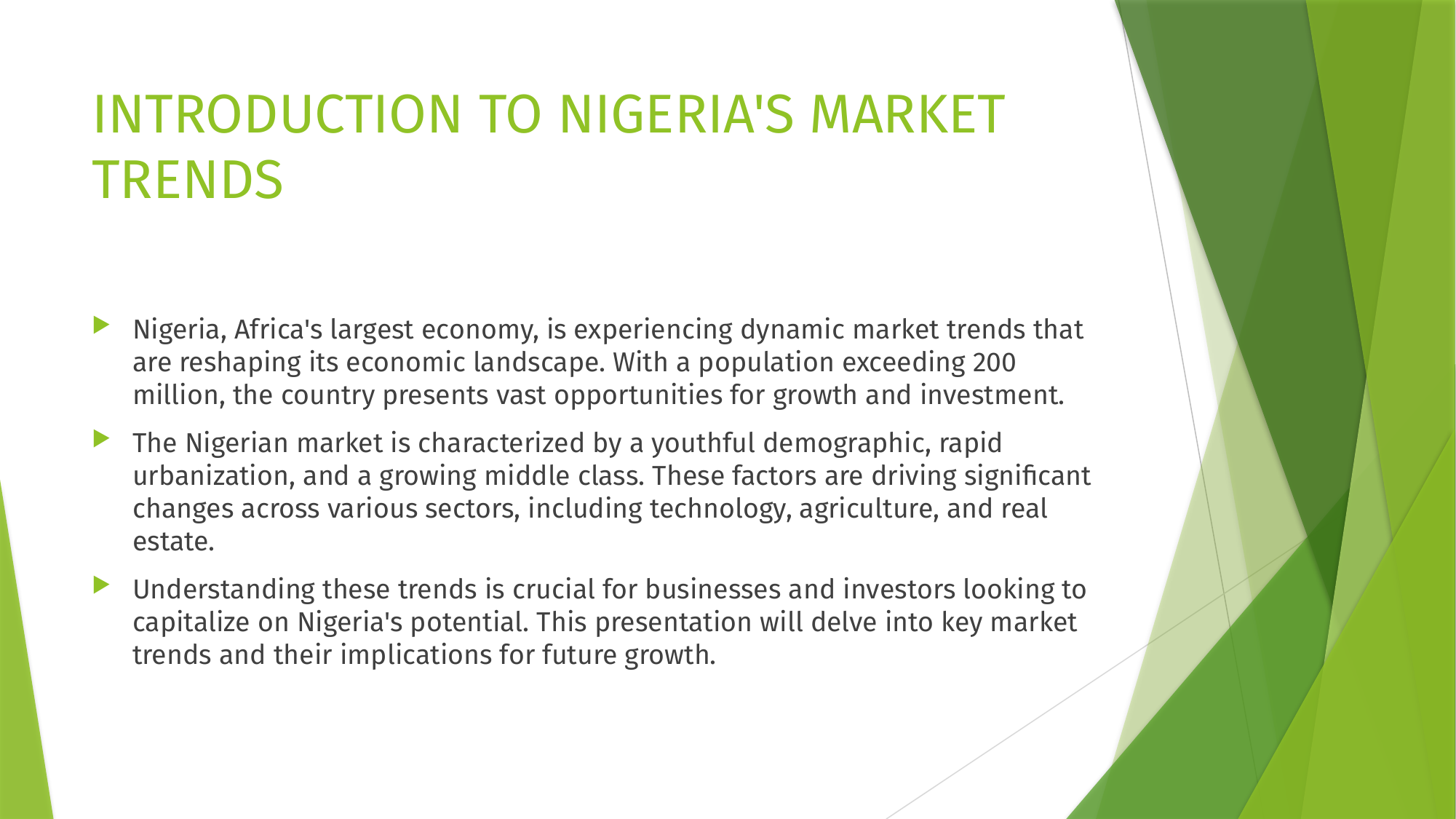

# INTRODUCTION TO NIGERIA'S MARKET TRENDS

Nigeria, Africa's largest economy, is experiencing dynamic market trends that are reshaping its economic landscape. With a population exceeding 200 million, the country presents vast opportunities for growth and investment.
The Nigerian market is characterized by a youthful demographic, rapid urbanization, and a growing middle class. These factors are driving significant changes across various sectors, including technology, agriculture, and real estate.
Understanding these trends is crucial for businesses and investors looking to capitalize on Nigeria's potential. This presentation will delve into key market trends and their implications for future growth.